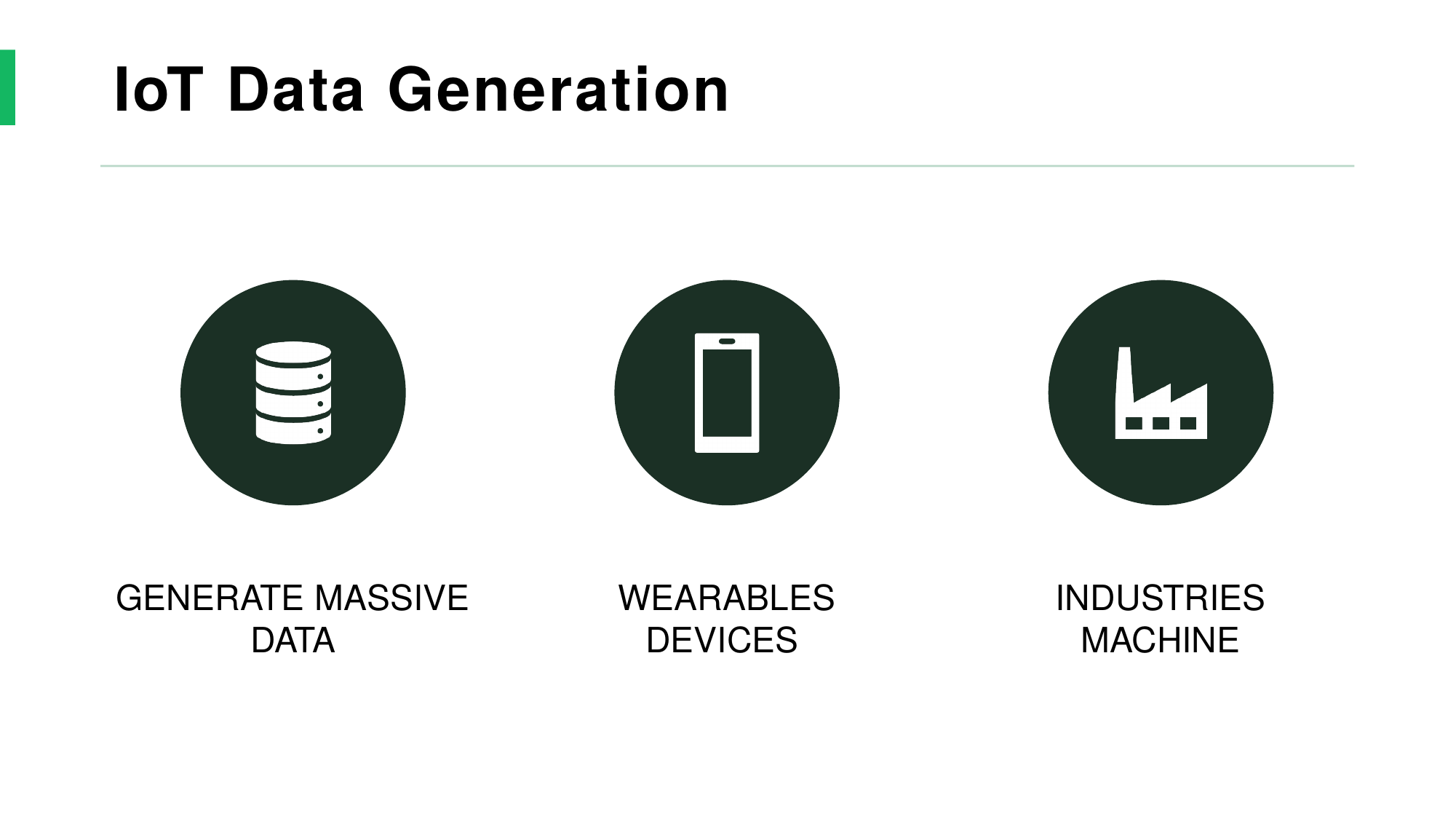

# IoT Data Generation

Generate massive data
Wearables devices
Industries machine